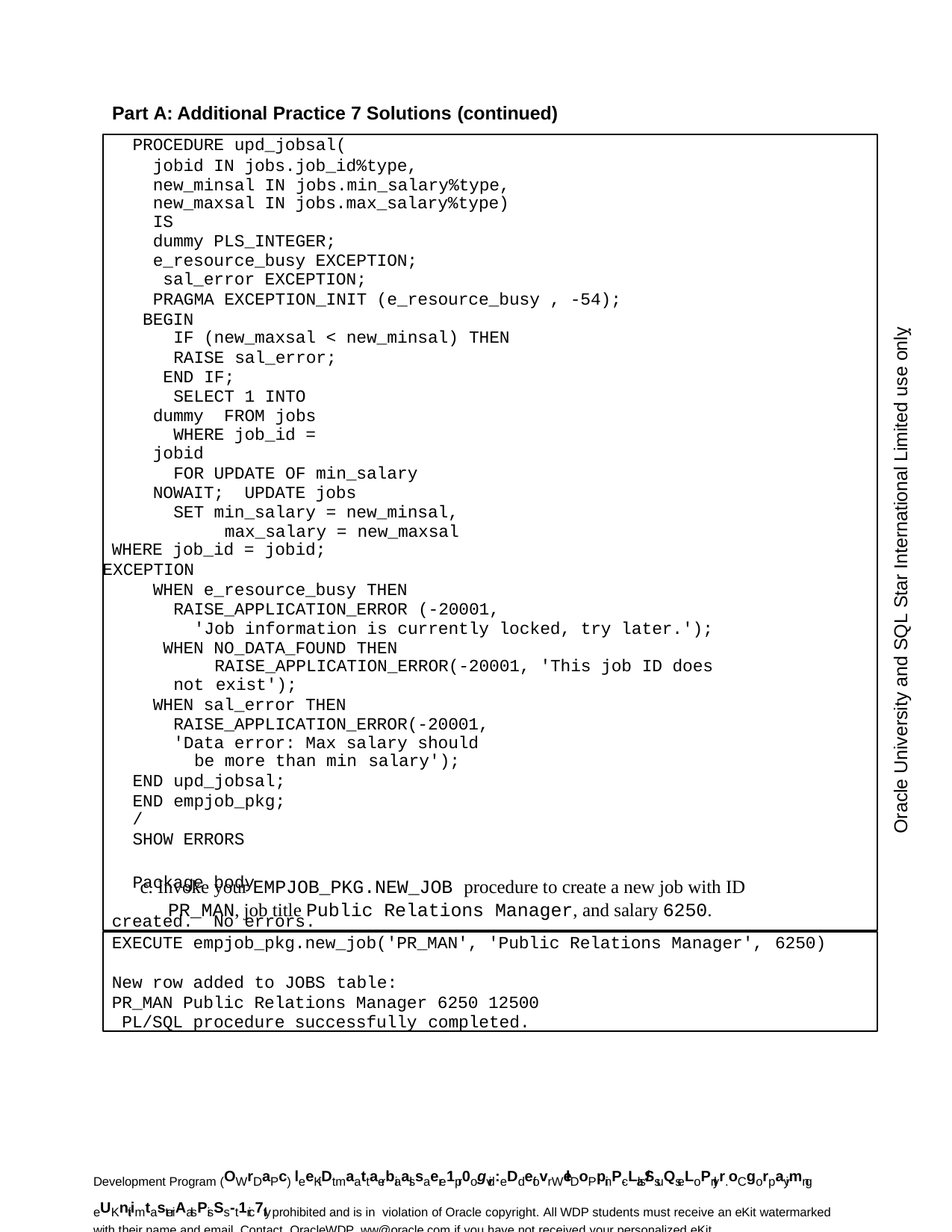

Part A: Additional Practice 7 Solutions (continued)
PROCEDURE upd_jobsal(
jobid IN jobs.job_id%type,  new_minsal IN jobs.min_salary%type,
new_maxsal IN jobs.max_salary%type) IS
dummy PLS_INTEGER;  e_resource_busy EXCEPTION;  sal_error EXCEPTION;
PRAGMA EXCEPTION_INIT (e_resource_busy , -54);  BEGIN
IF (new_maxsal < new_minsal) THEN
RAISE sal_error;  END IF;
SELECT 1 INTO dummy  FROM jobs
WHERE job_id = jobid
FOR UPDATE OF min_salary NOWAIT;  UPDATE jobs
SET min_salary = new_minsal,  max_salary = new_maxsal
WHERE job_id = jobid;
EXCEPTION
WHEN e_resource_busy THEN  RAISE_APPLICATION_ERROR (-20001,
'Job information is currently locked, try later.');  WHEN NO_DATA_FOUND THEN
RAISE_APPLICATION_ERROR(-20001, 'This job ID does not exist');
WHEN sal_error THEN  RAISE_APPLICATION_ERROR(-20001,
'Data error: Max salary should be more than min salary');
END upd_jobsal;
END empjob_pkg;
/
SHOW ERRORS
Package body created.  No errors.
Oracle University and SQL Star International Limited use onlyฺ
c. Invoke your EMPJOB_PKG.NEW_JOB procedure to create a new job with ID
PR_MAN, job title Public Relations Manager, and salary 6250.
EXECUTE empjob_pkg.new_job('PR_MAN', 'Public Relations Manager', 6250)

New row added to JOBS table:
PR_MAN Public Relations Manager 6250 12500  PL/SQL procedure successfully completed.
Development Program (OWrDaPc) leeKiDt maattaerbiaalssaere 1pr0ogvid:eDd efovr WelDoPpinP-cLlas/Ss uQseLoPnlyr.oCgorpayimng eUKnit imtasteriAalsPisSs-t1ric7tly prohibited and is in  violation of Oracle copyright. All WDP students must receive an eKit watermarked with their name and email. Contact  OracleWDP_ww@oracle.com if you have not received your personalized eKit.